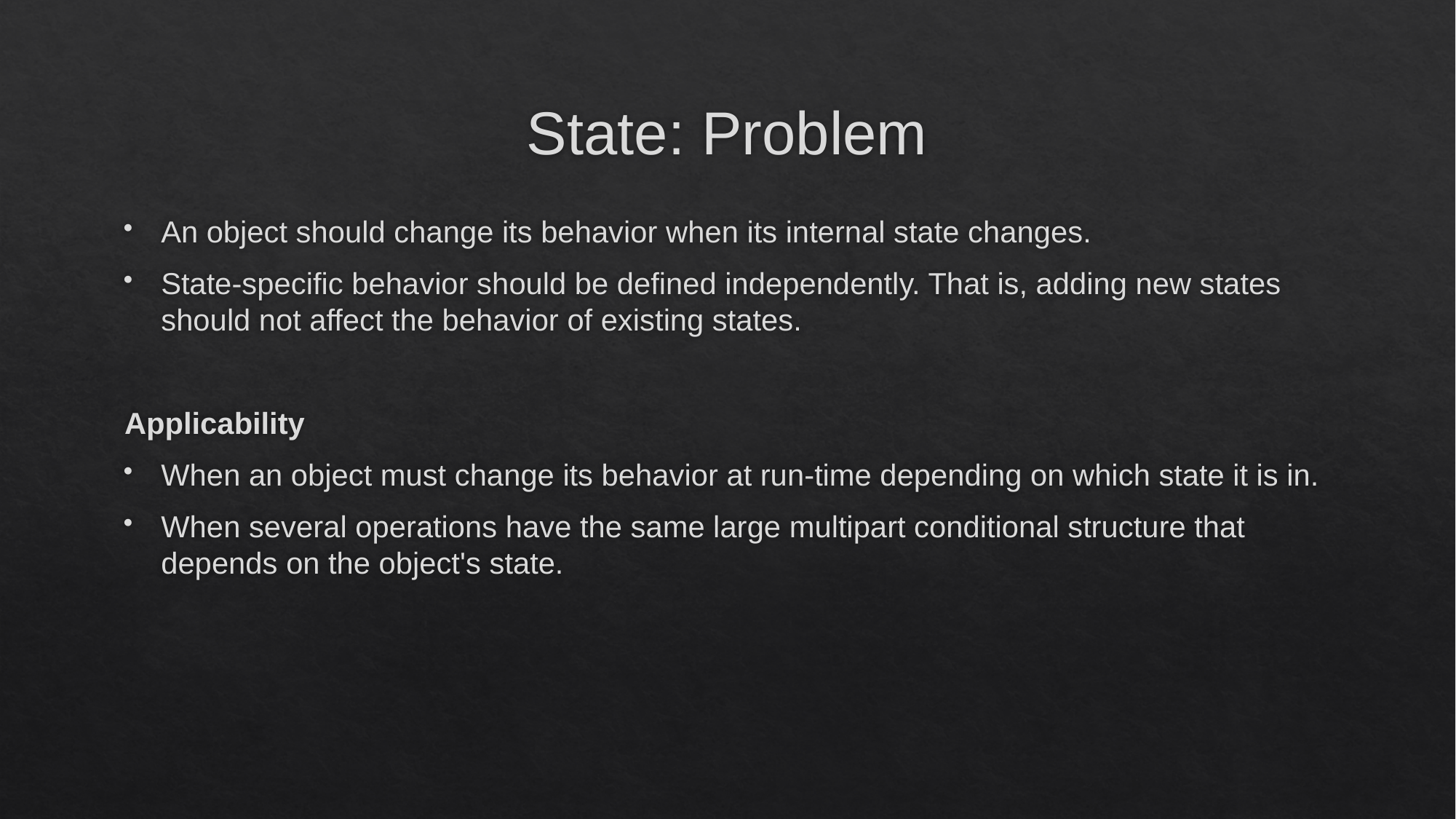

# State: Problem
An object should change its behavior when its internal state changes.
State-specific behavior should be defined independently. That is, adding new states should not affect the behavior of existing states.

Applicability
When an object must change its behavior at run-time depending on which state it is in.
When several operations have the same large multipart conditional structure that depends on the object's state.